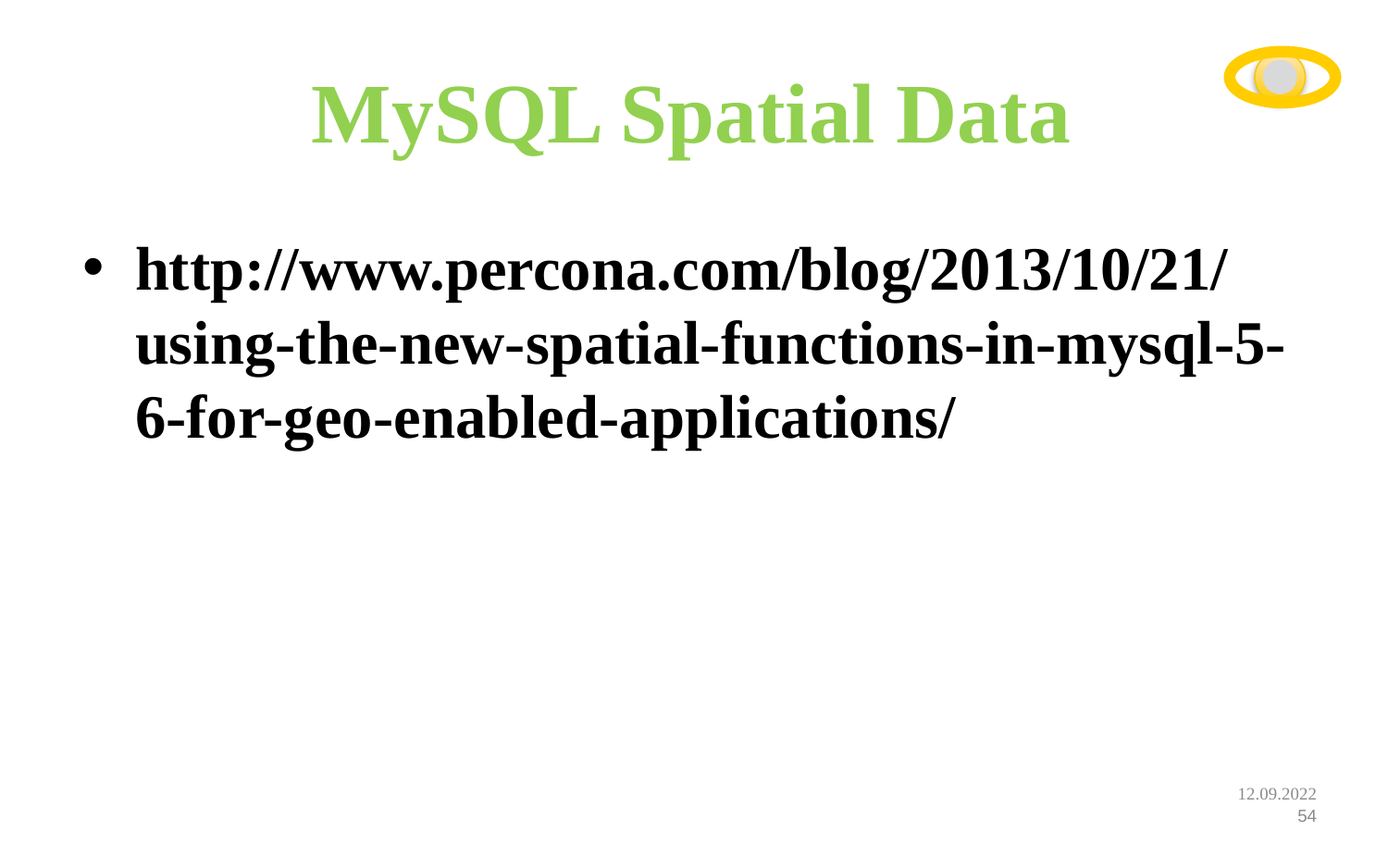

# MySQL Spatial Data

http://www.percona.com/blog/2013/10/21/using-the-new-spatial-functions-in-mysql-5-6-for-geo-enabled-applications/
12.09.2022
54